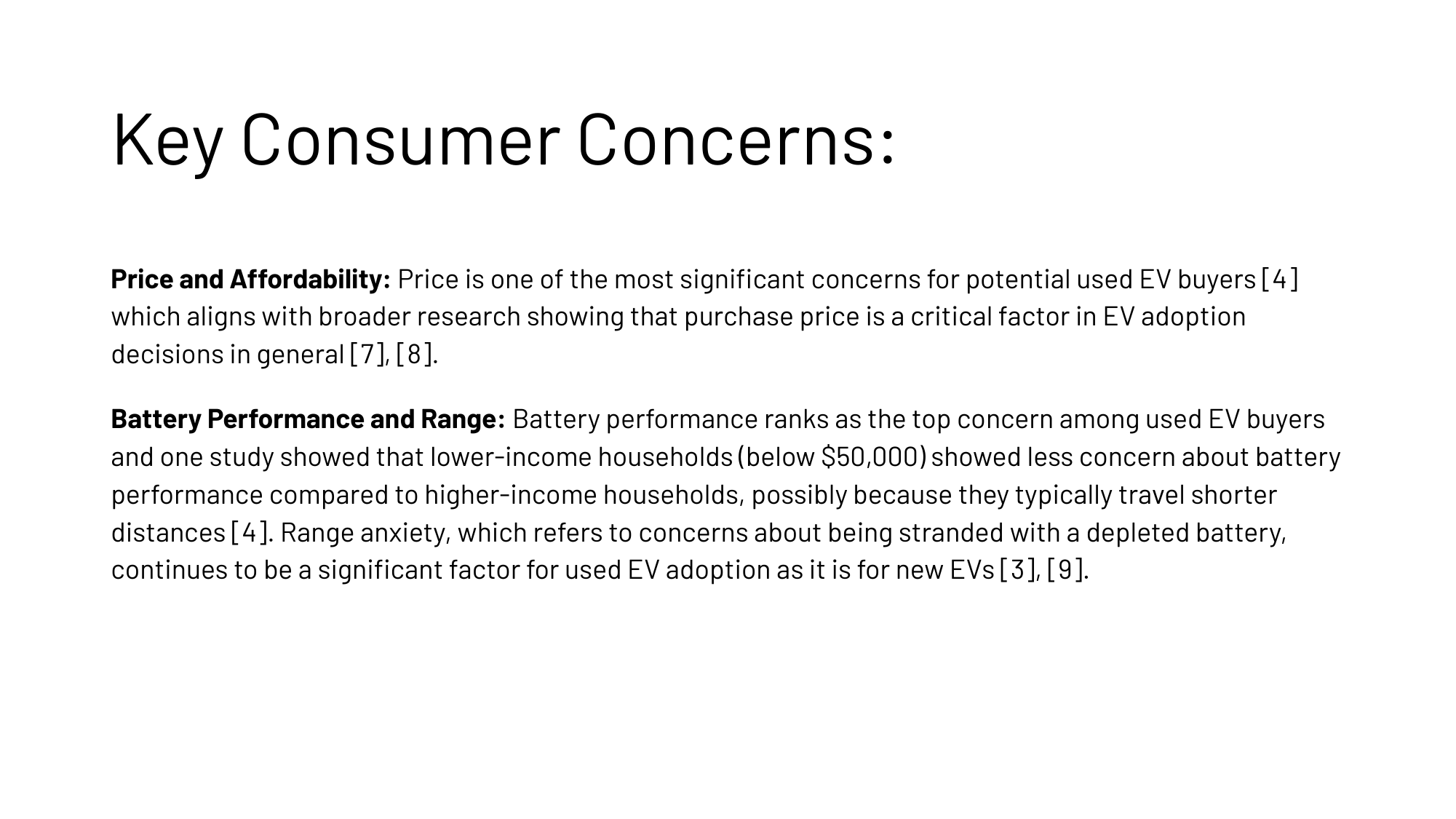

# Key Consumer Concerns:
Price and Affordability: Price is one of the most significant concerns for potential used EV buyers [4] which aligns with broader research showing that purchase price is a critical factor in EV adoption decisions in general [7], [8].
Battery Performance and Range: Battery performance ranks as the top concern among used EV buyers and one study showed that lower-income households (below $50,000) showed less concern about battery performance compared to higher-income households, possibly because they typically travel shorter distances [4]. Range anxiety, which refers to concerns about being stranded with a depleted battery, continues to be a significant factor for used EV adoption as it is for new EVs [3], [9].